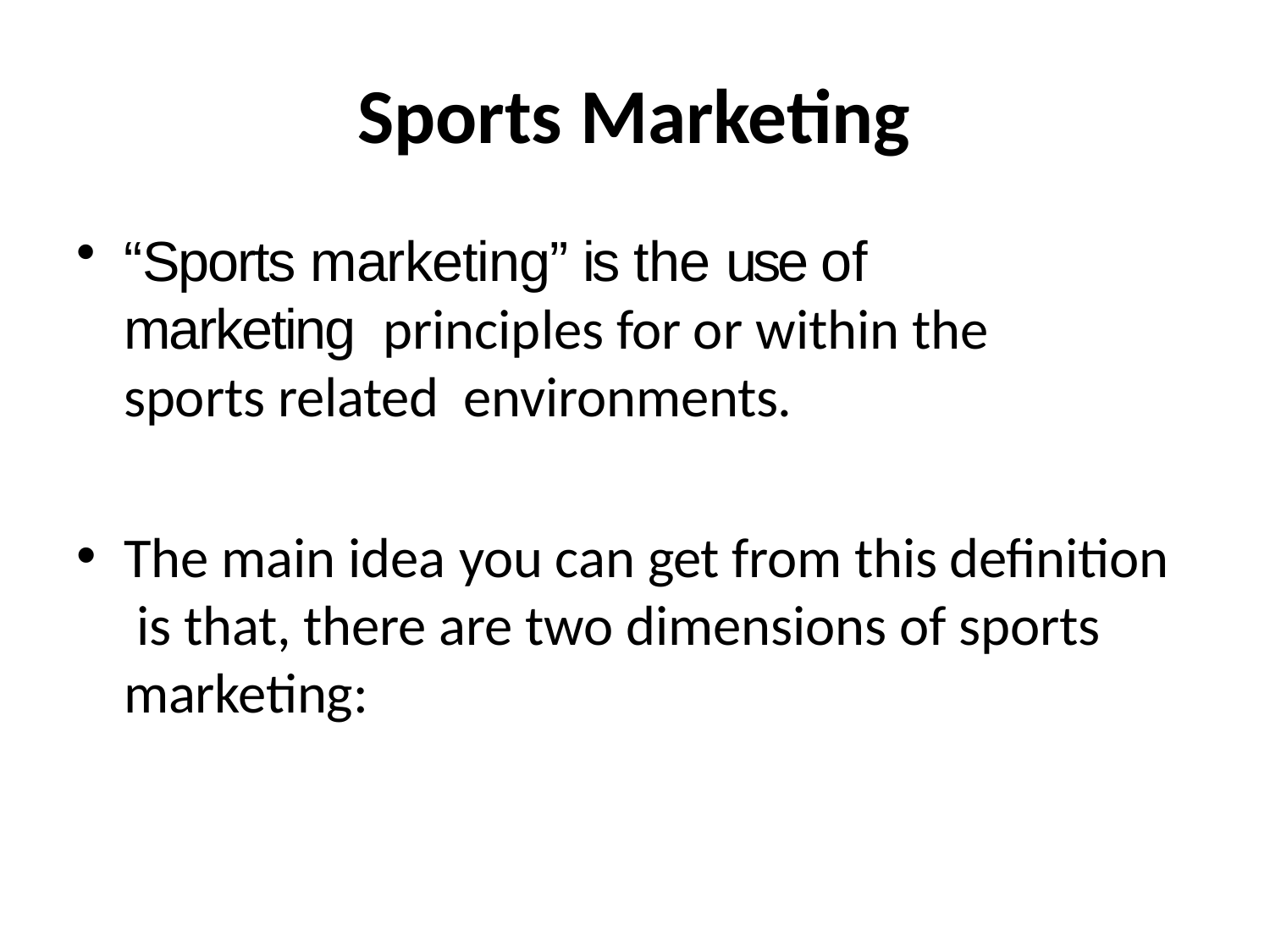

# Sports Marketing
“Sports marketing” is the use of marketing  principles for or within the sports related  environments.

The main idea you can get from this definition  is that, there are two dimensions of sports  marketing: